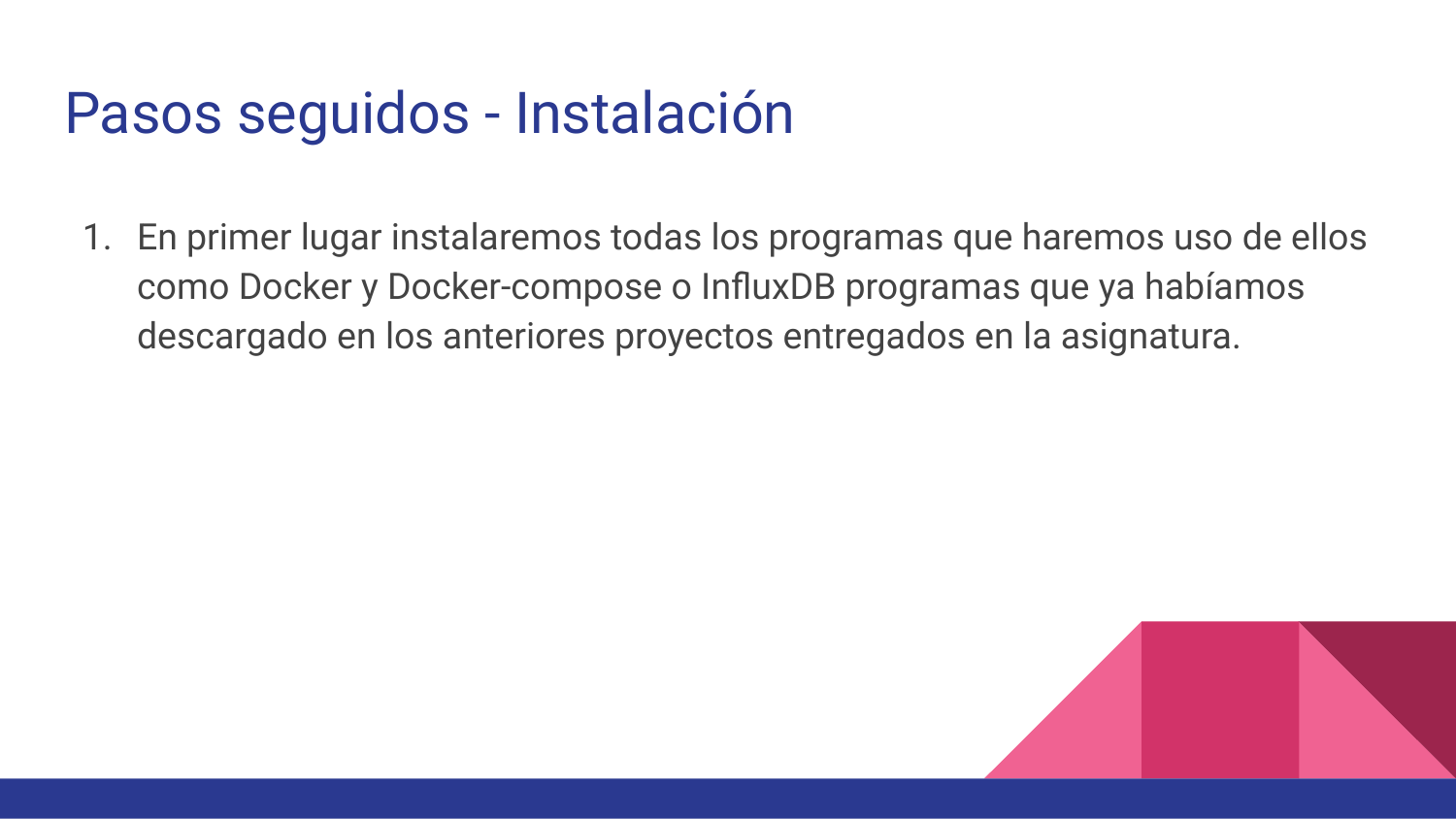

# Pasos seguidos - Instalación
En primer lugar instalaremos todas los programas que haremos uso de ellos como Docker y Docker-compose o InfluxDB programas que ya habíamos descargado en los anteriores proyectos entregados en la asignatura.